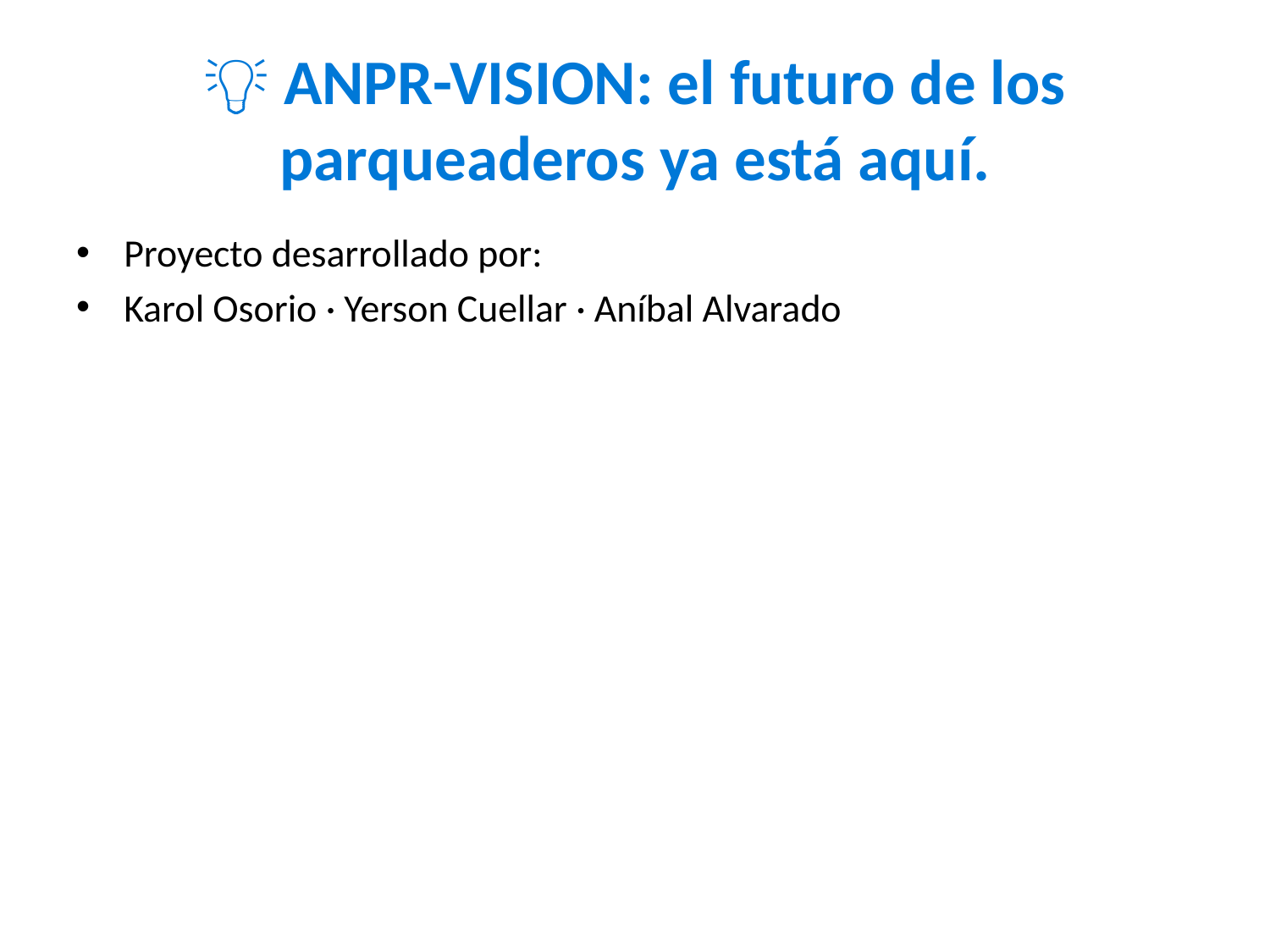

# 💡 ANPR-VISION: el futuro de los parqueaderos ya está aquí.
Proyecto desarrollado por:
Karol Osorio · Yerson Cuellar · Aníbal Alvarado